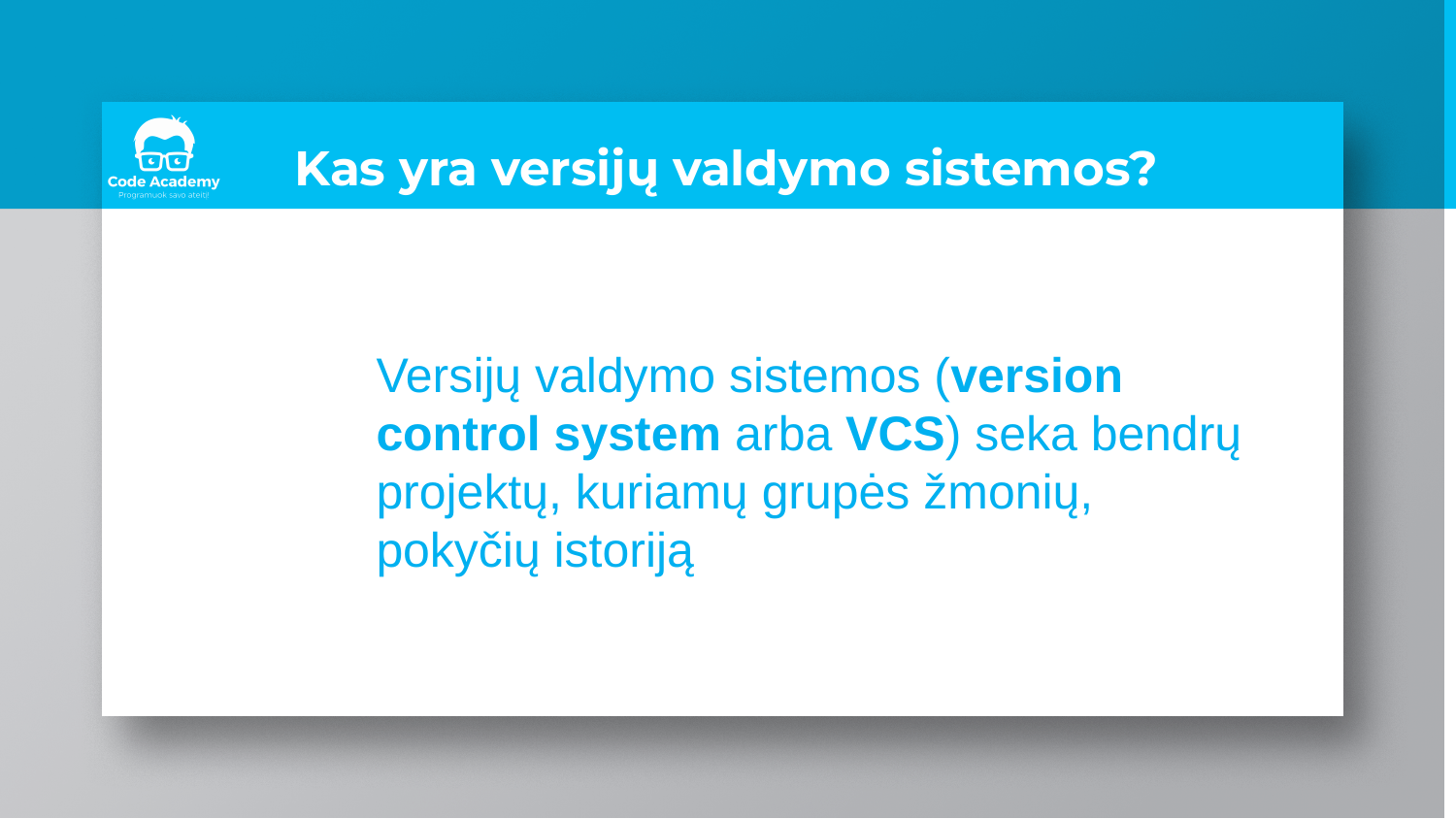

# Kas yra versijų valdymo sistemos?
Versijų valdymo sistemos (version control system arba VCS) seka bendrų projektų, kuriamų grupės žmonių, pokyčių istoriją